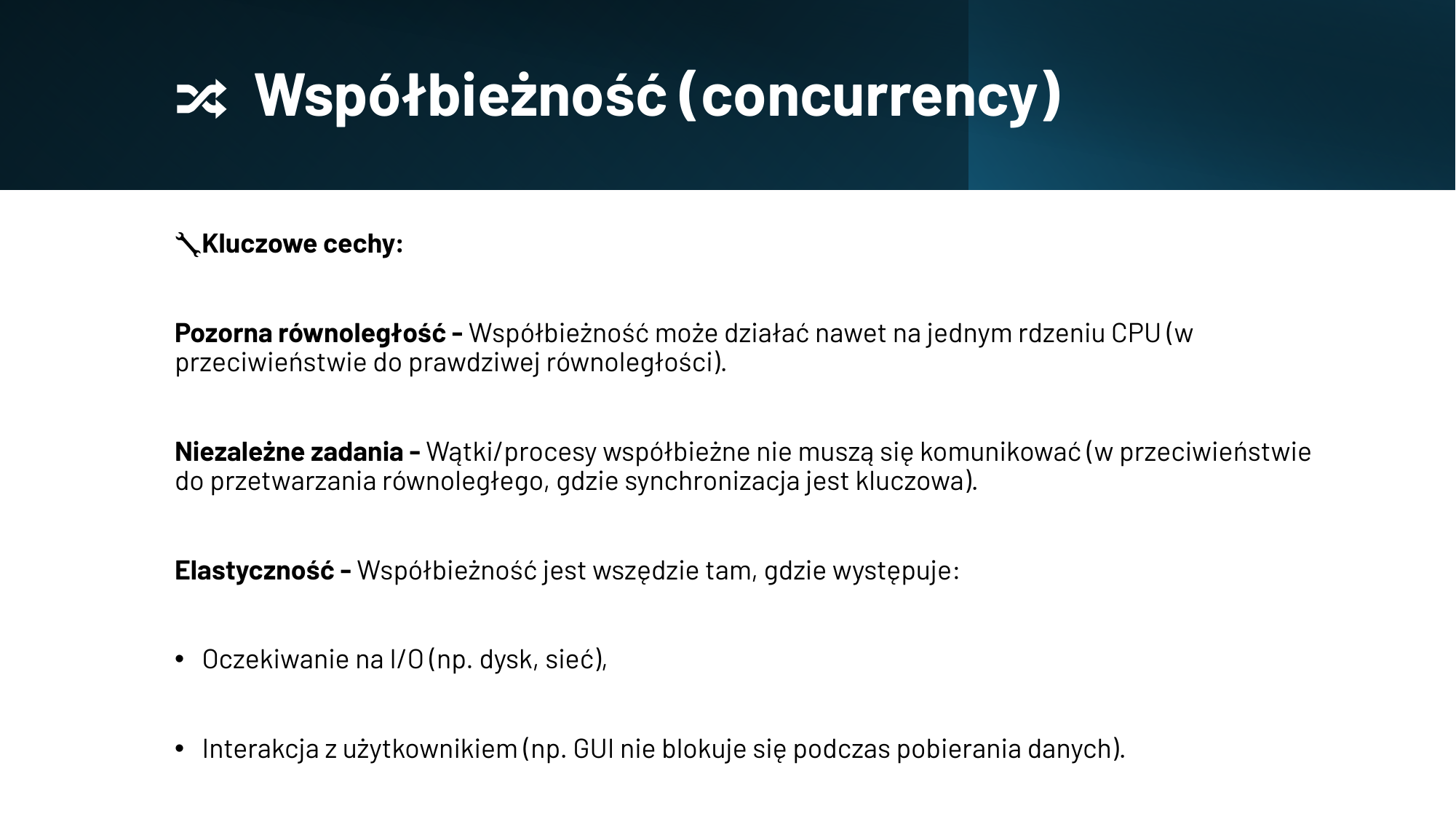

# 🔀  Współbieżność (concurrency)
🔧Kluczowe cechy:

Pozorna równoległość - Współbieżność może działać nawet na jednym rdzeniu CPU (w przeciwieństwie do prawdziwej równoległości).

Niezależne zadania - Wątki/procesy współbieżne nie muszą się komunikować (w przeciwieństwie do przetwarzania równoległego, gdzie synchronizacja jest kluczowa).

Elastyczność - Współbieżność jest wszędzie tam, gdzie występuje:

Oczekiwanie na I/O (np. dysk, sieć),

Interakcja z użytkownikiem (np. GUI nie blokuje się podczas pobierania danych).